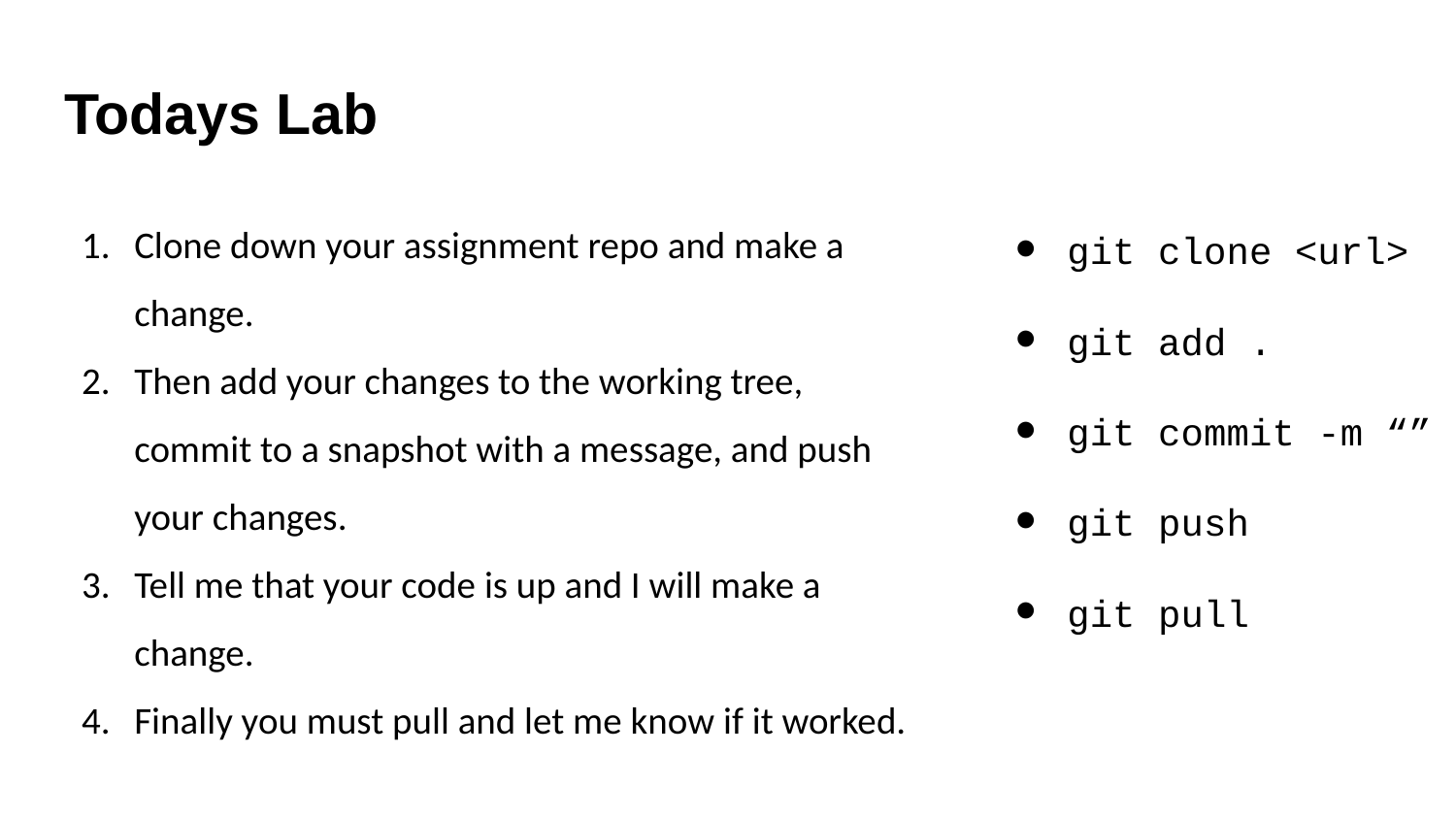

# Todays Lab
git clone <url>
git add .
git commit -m “”
git push
git pull
Clone down your assignment repo and make a change.
Then add your changes to the working tree, commit to a snapshot with a message, and push your changes.
Tell me that your code is up and I will make a change.
Finally you must pull and let me know if it worked.